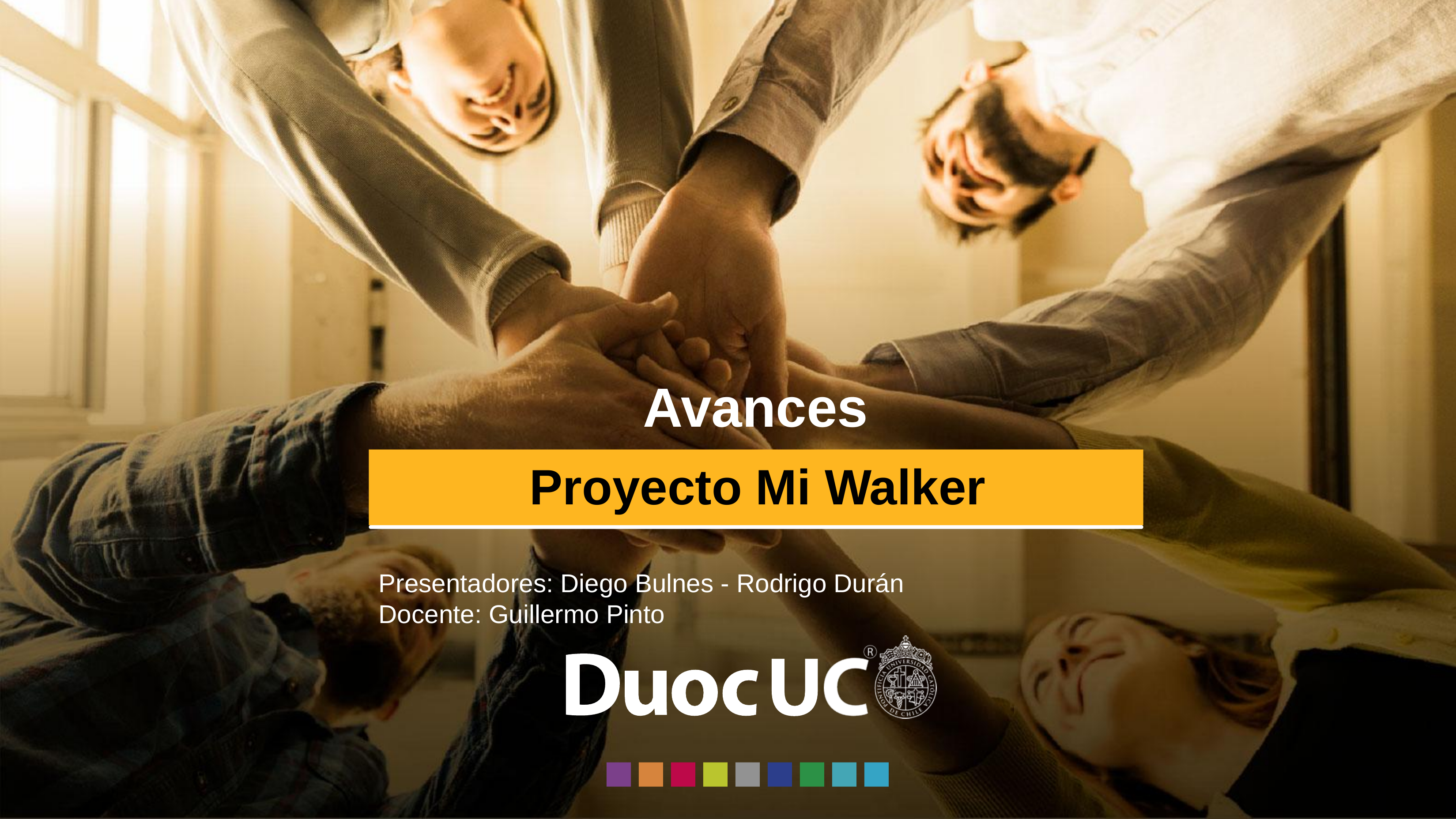

Avances
Proyecto Mi Walker
Presentadores: Diego Bulnes - Rodrigo Durán
Docente: Guillermo Pinto